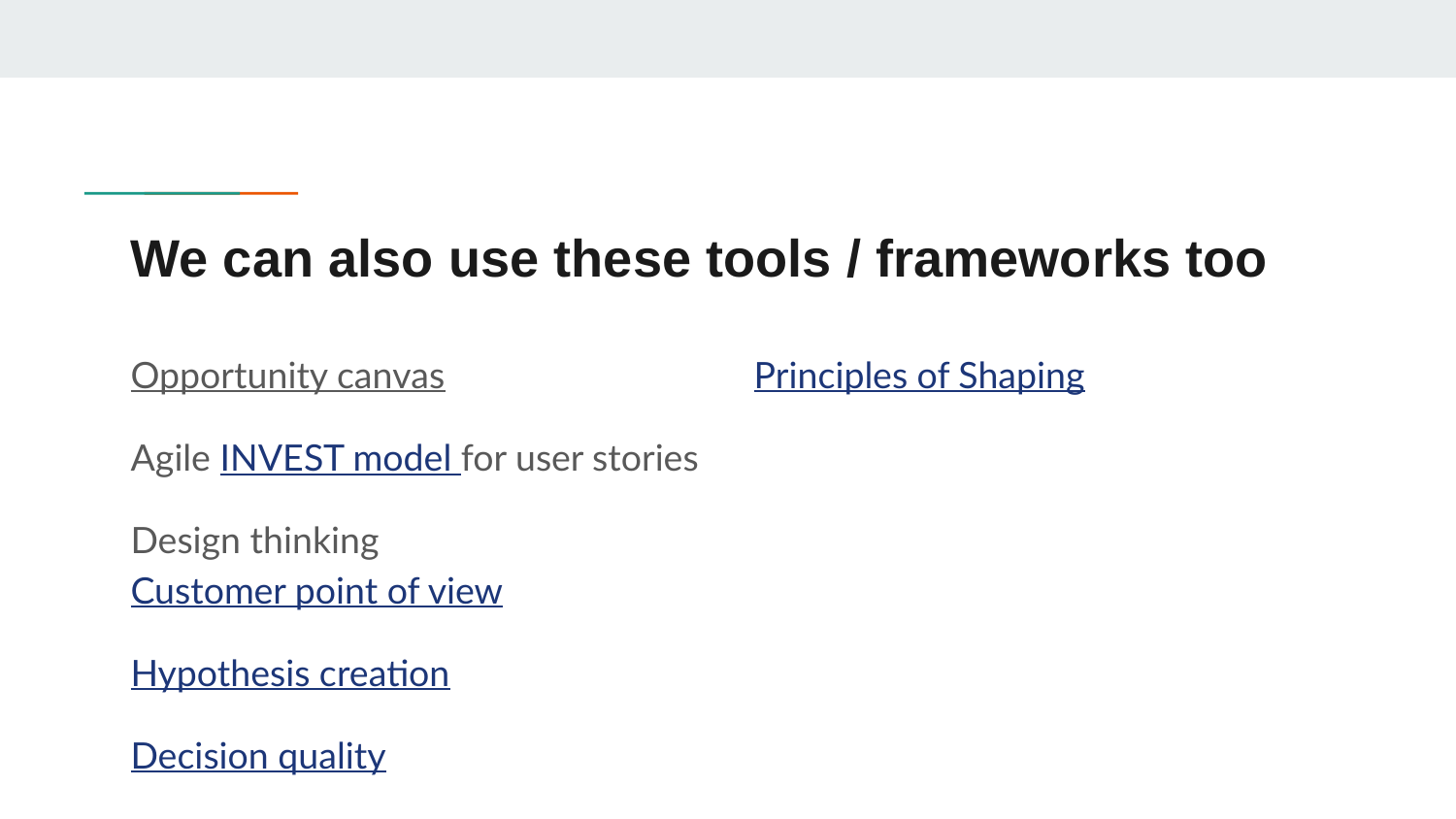

# We can also use these tools / frameworks too
Opportunity canvas
Agile INVEST model for user stories
Design thinking Customer point of view
Hypothesis creation
Decision quality

Principles of Shaping